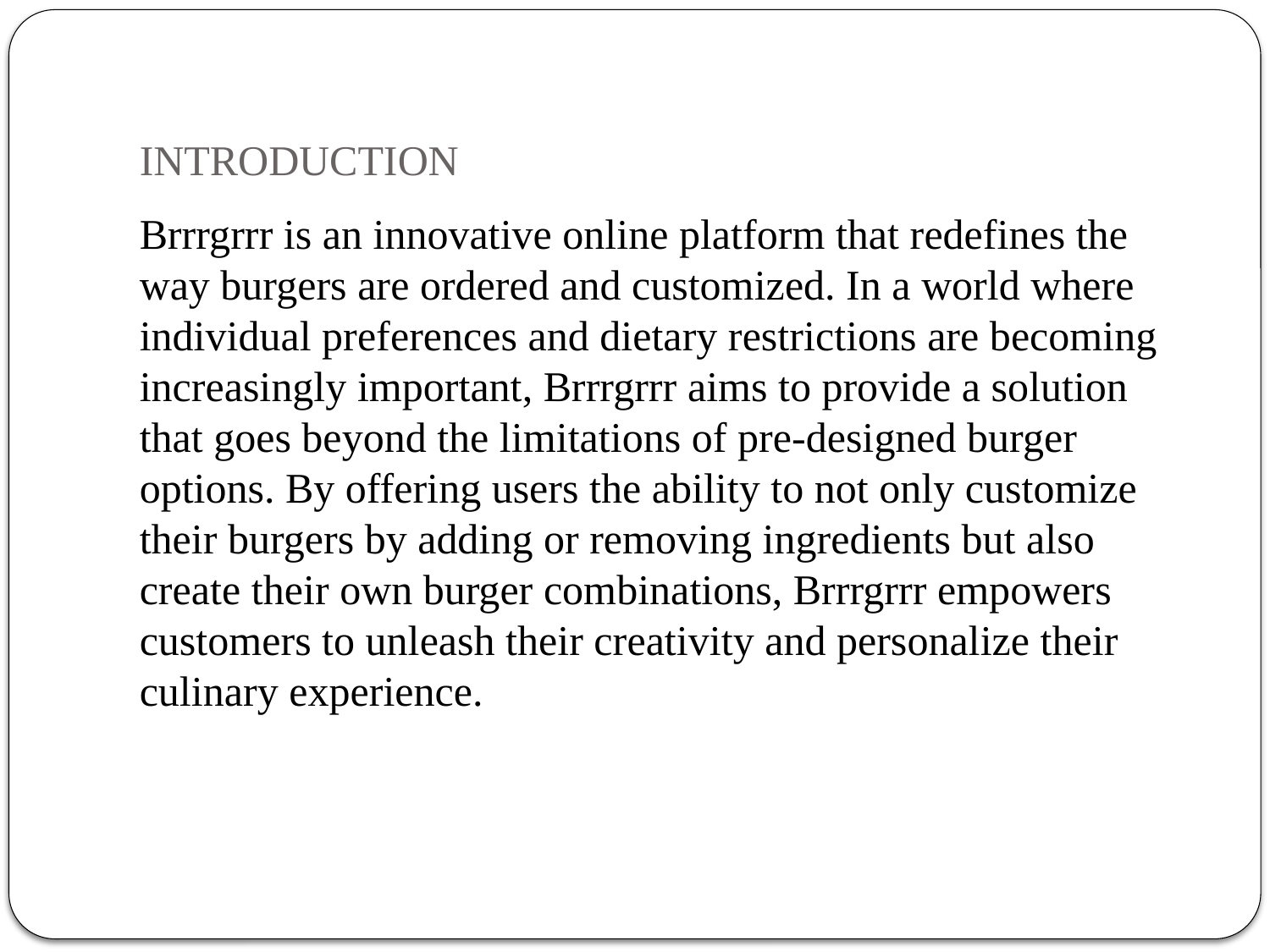

# INTRODUCTION
Brrrgrrr is an innovative online platform that redefines the way burgers are ordered and customized. In a world where individual preferences and dietary restrictions are becoming increasingly important, Brrrgrrr aims to provide a solution that goes beyond the limitations of pre-designed burger options. By offering users the ability to not only customize their burgers by adding or removing ingredients but also create their own burger combinations, Brrrgrrr empowers customers to unleash their creativity and personalize their culinary experience.